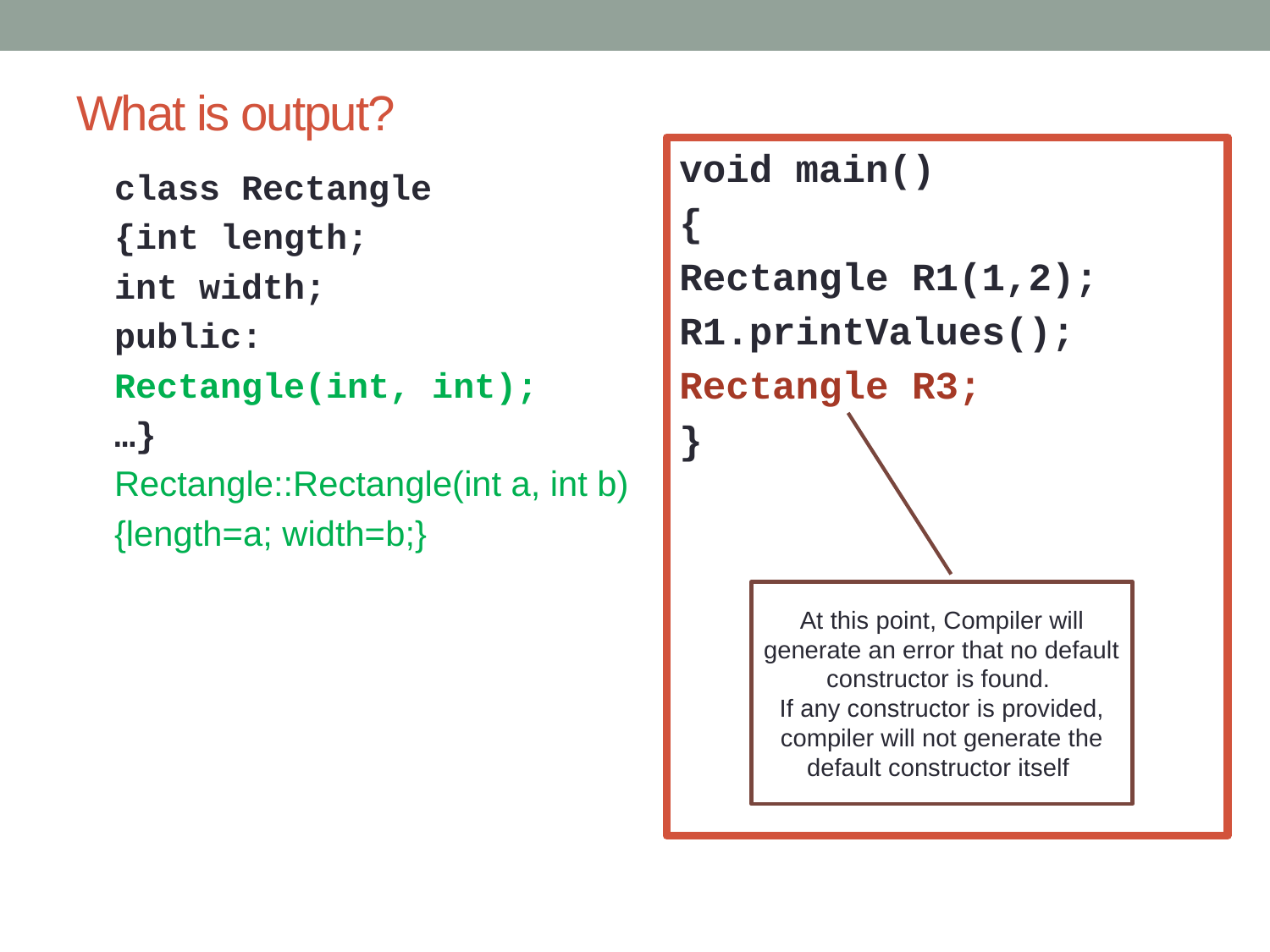

# What is output?
void main()
{
Rectangle R1(1,2);
R1.printValues();
Rectangle R3;
}

class Rectangle
{int length;
int width;
public:
Rectangle(int, int);
…}
Rectangle::Rectangle(int a, int b)
{length=a; width=b;}

At this point, Compiler will generate an error that no default constructor is found.
If any constructor is provided, compiler will not generate the default constructor itself